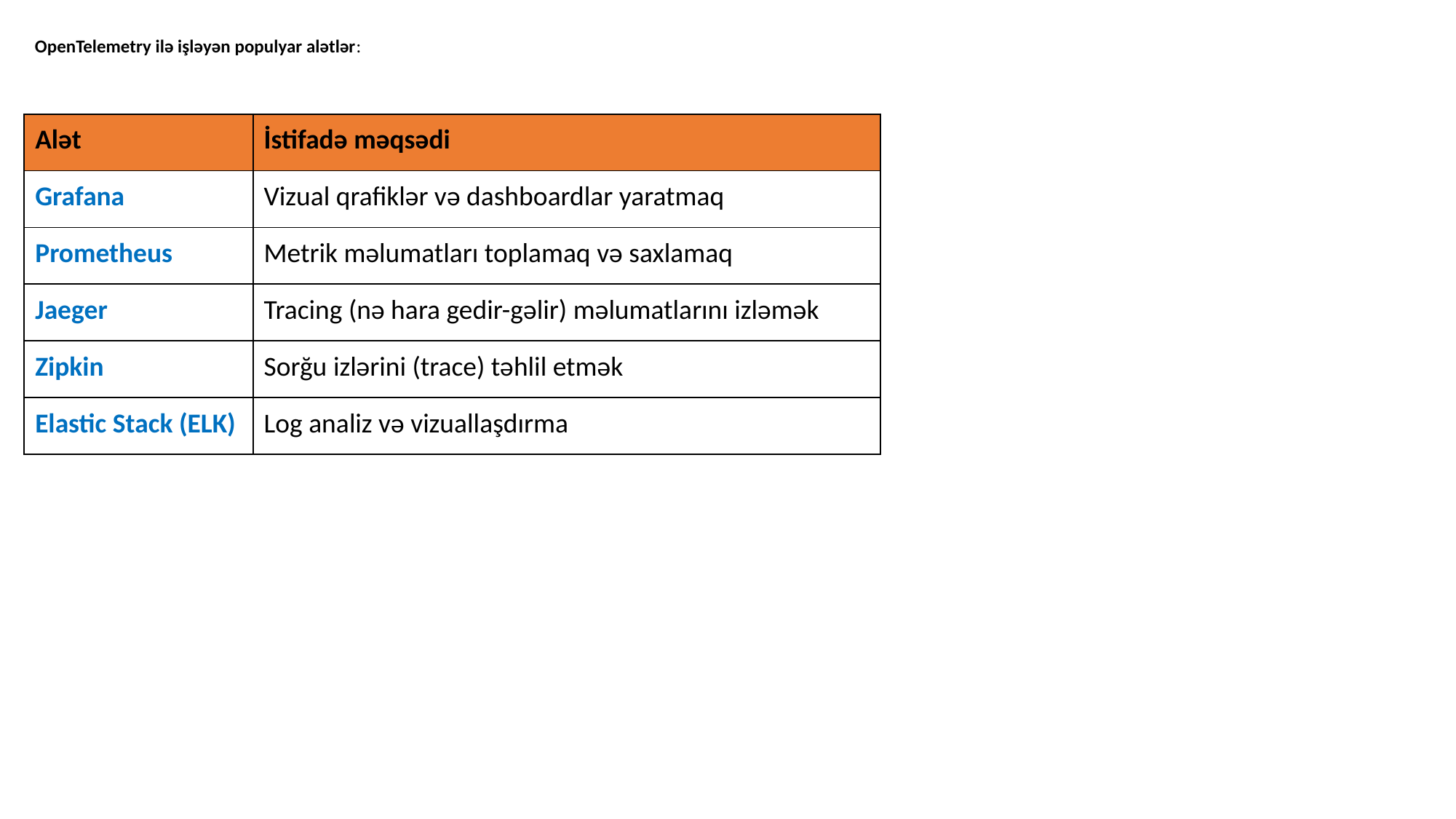

OpenTelemetry ilə işləyən populyar alətlər:
| Alət | İstifadə məqsədi |
| --- | --- |
| Grafana | Vizual qrafiklər və dashboardlar yaratmaq |
| Prometheus | Metrik məlumatları toplamaq və saxlamaq |
| Jaeger | Tracing (nə hara gedir-gəlir) məlumatlarını izləmək |
| Zipkin | Sorğu izlərini (trace) təhlil etmək |
| Elastic Stack (ELK) | Log analiz və vizuallaşdırma |